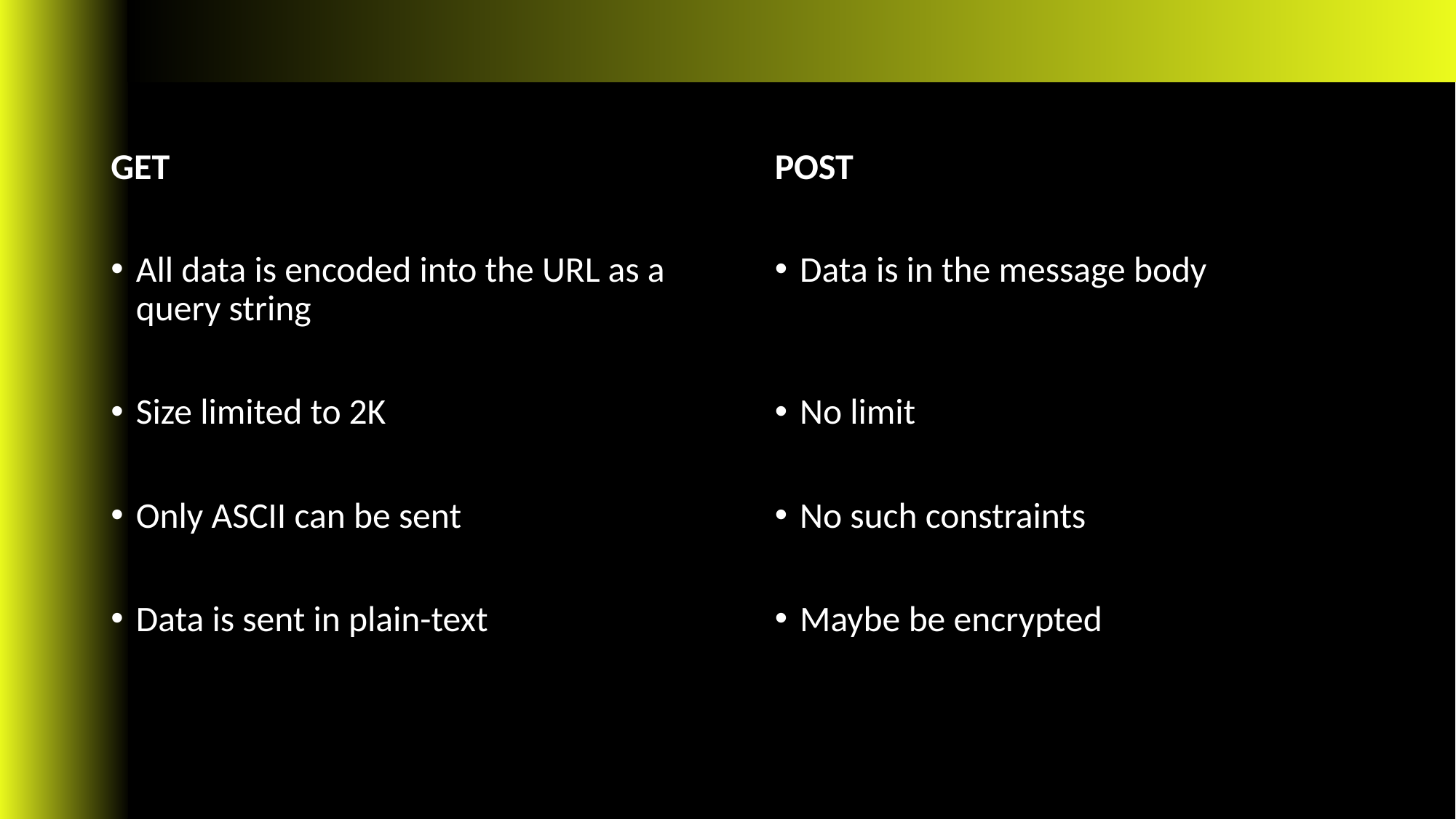

GET
POST

All data is encoded into the URL as a query string

Size limited to 2K

Only ASCII can be sent

Data is sent in plain-text

Data is in the message body

No limit

No such constraints

Maybe be encrypted